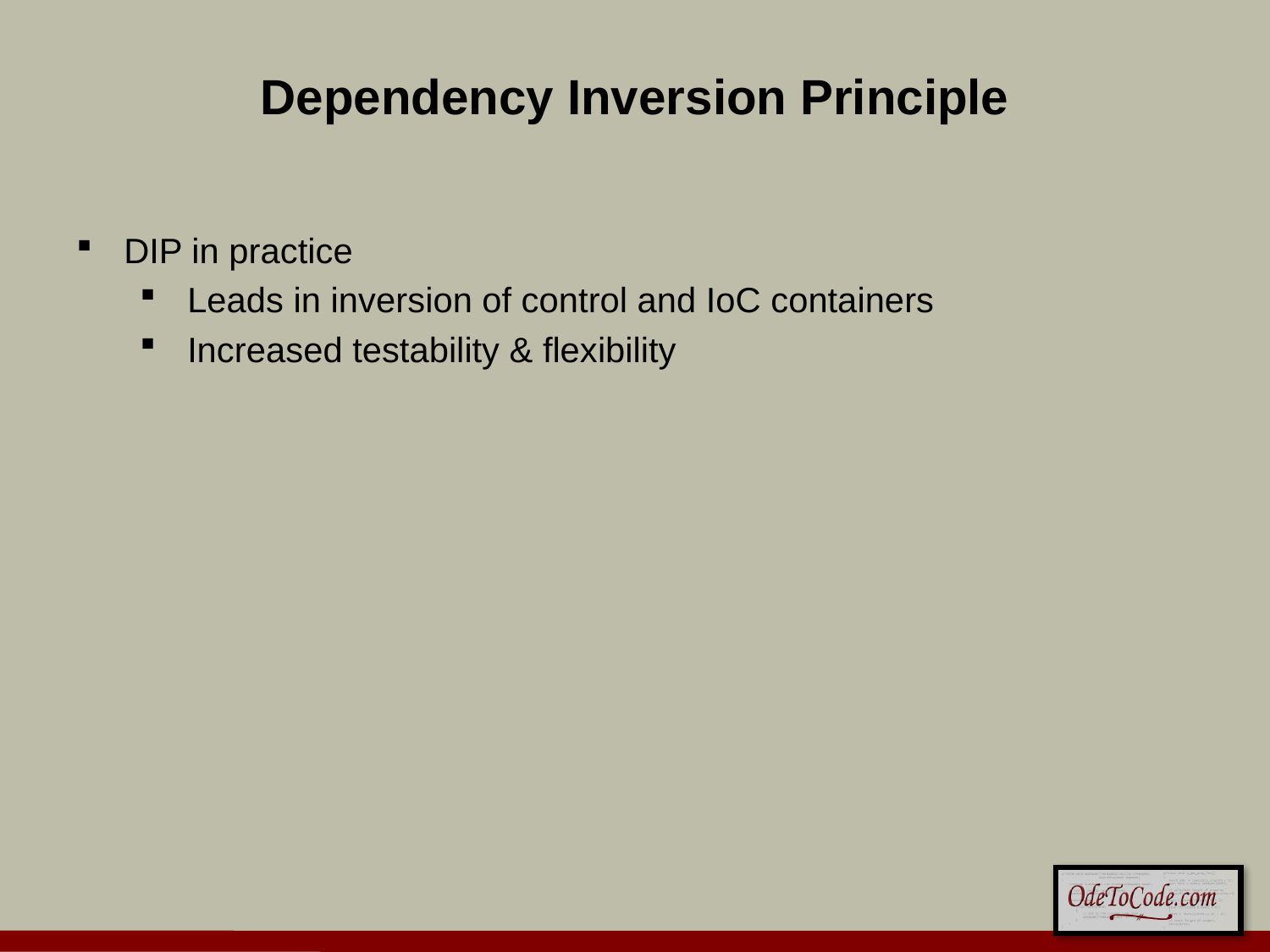

# Dependency Inversion Principle
DIP in practice
Leads in inversion of control and IoC containers
Increased testability & flexibility